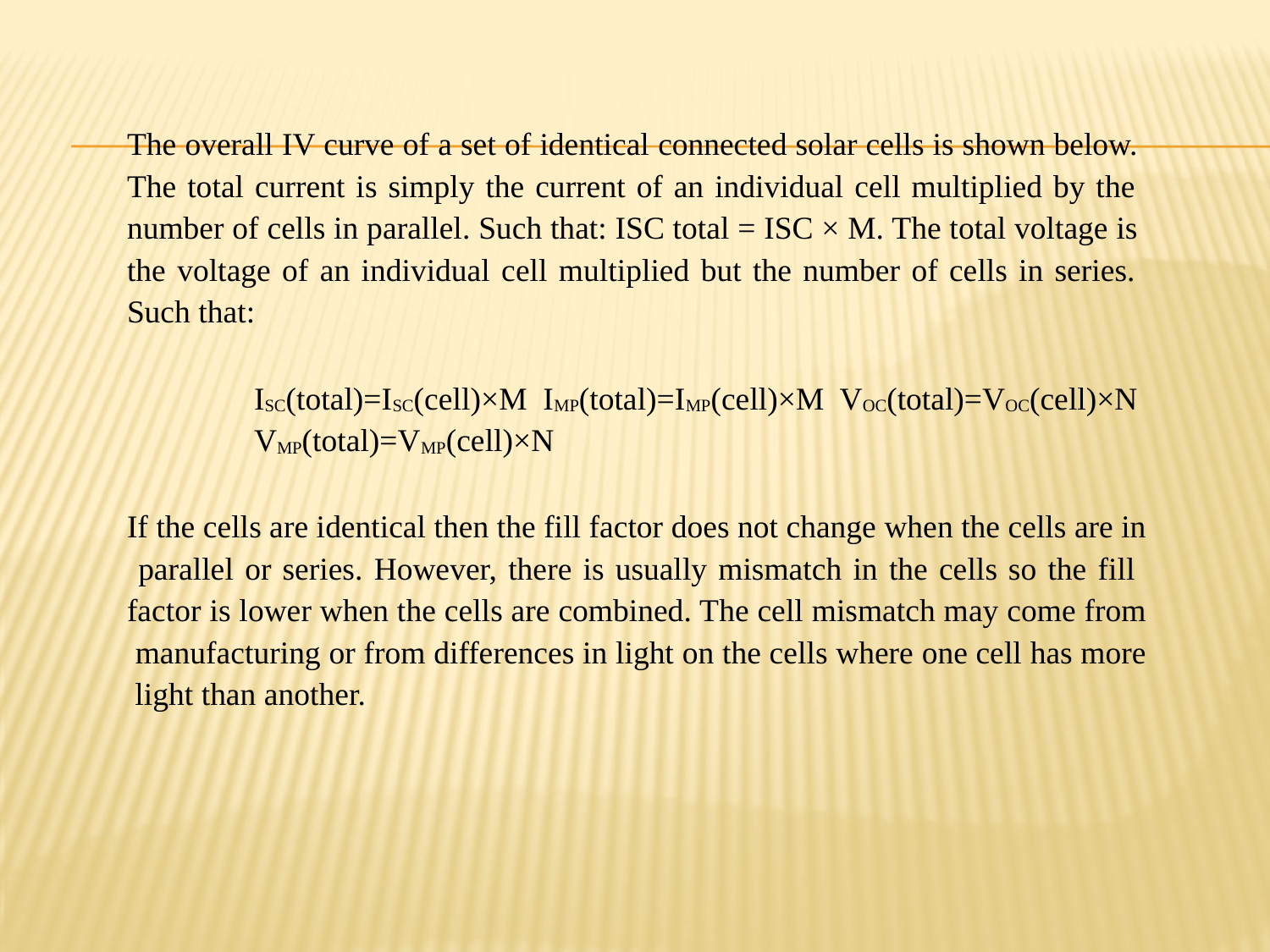

The overall IV curve of a set of identical connected solar cells is shown below.  The total current is simply the current of an individual cell multiplied by the  number of cells in parallel. Such that: ISC total = ISC × M. The total voltage is  the voltage of an individual cell multiplied but the number of cells in series.  Such that:

ISC(total)=ISC(cell)×M  IMP(total)=IMP(cell)×M  VOC(total)=VOC(cell)×N  VMP(total)=VMP(cell)×N

If the cells are identical then the fill factor does not change when the cells are in  parallel or series. However, there is usually mismatch in the cells so the fill  factor is lower when the cells are combined. The cell mismatch may come from  manufacturing or from differences in light on the cells where one cell has more  light than another.